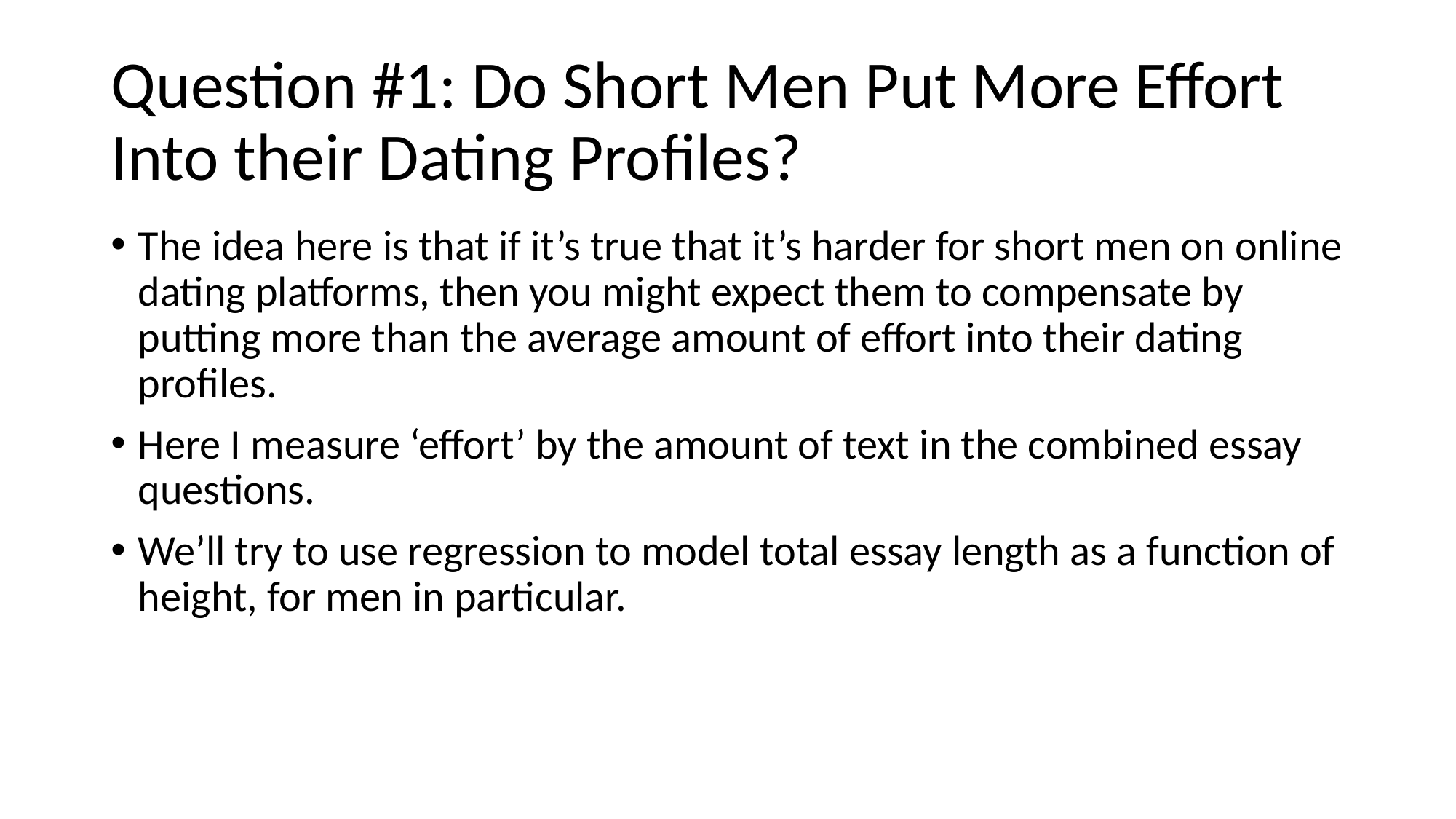

# Question #1: Do Short Men Put More Effort Into their Dating Profiles?
The idea here is that if it’s true that it’s harder for short men on online dating platforms, then you might expect them to compensate by putting more than the average amount of effort into their dating profiles.
Here I measure ‘effort’ by the amount of text in the combined essay questions.
We’ll try to use regression to model total essay length as a function of height, for men in particular.